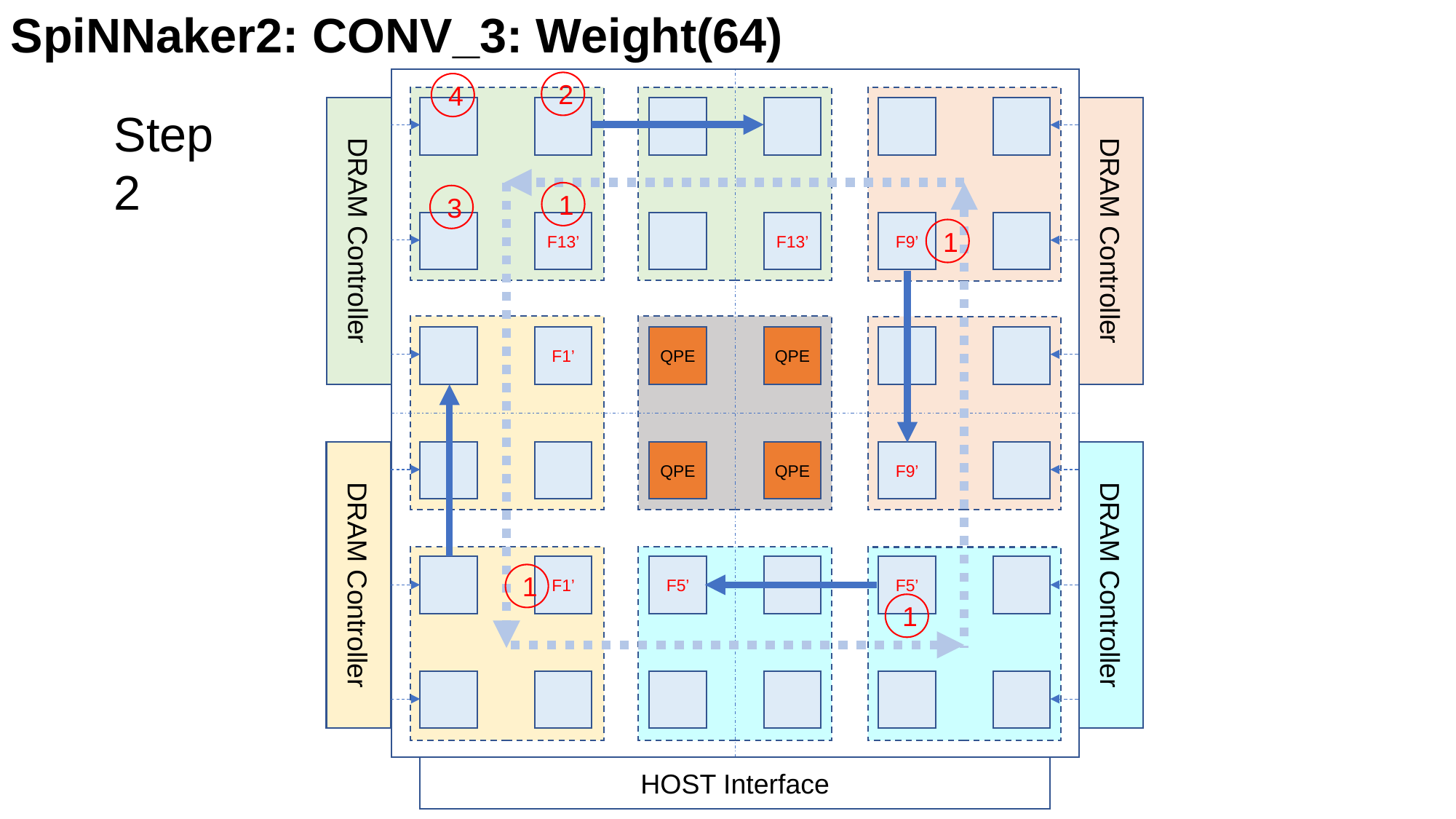

SpiNNaker2: CONV_3: Weight(64)

2
4

Step 2

DRAM Controller
DRAM Controller
1
3

F13’

F13’
F9’

1

F1’
QPE
QPE

DRAM Controller

QPE
QPE
F9’

DRAM Controller

F1’
F5’

F5’

1
1

HOST Interface